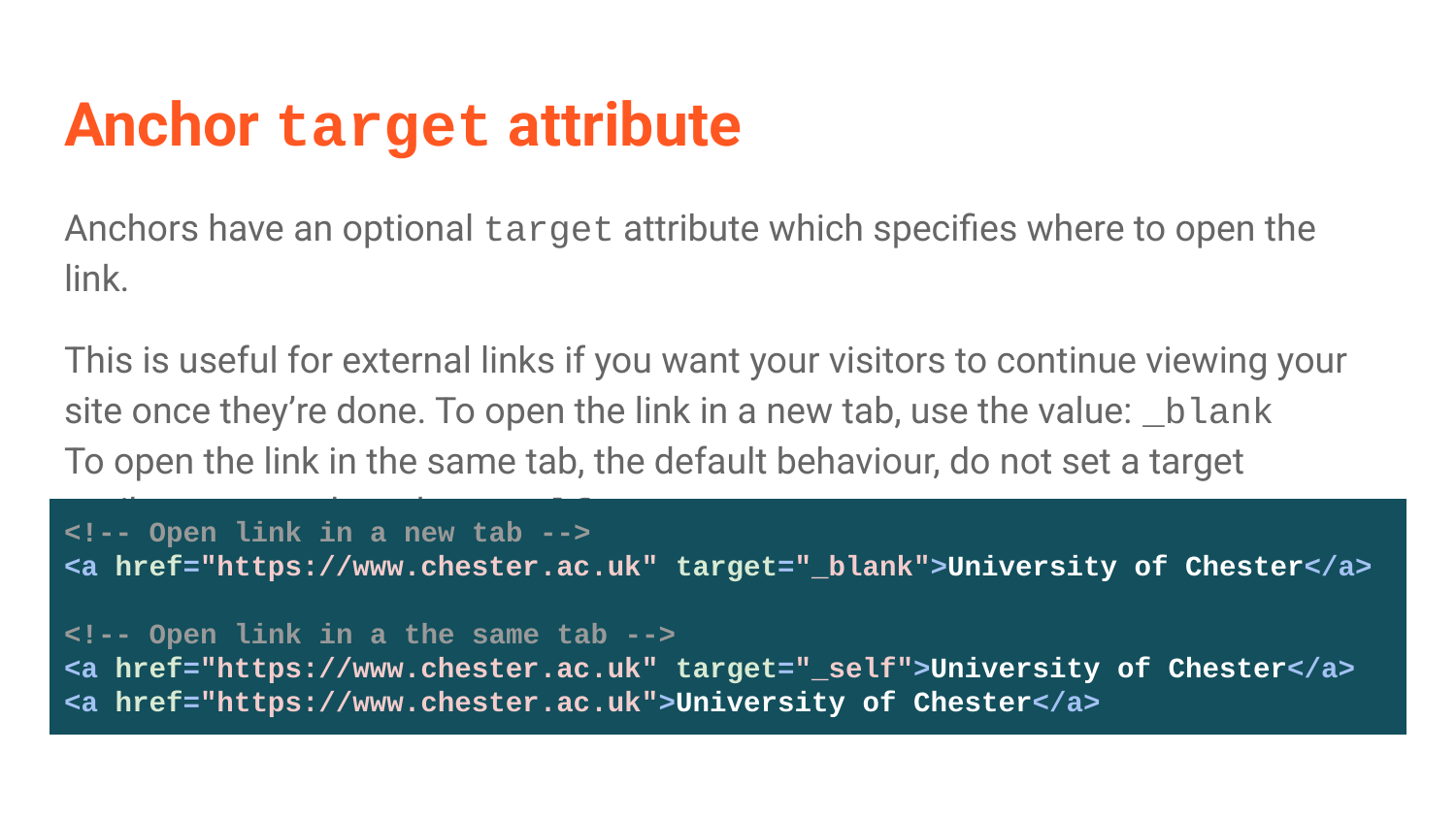

# Anchor target attribute
Anchors have an optional target attribute which specifies where to open the link.
This is useful for external links if you want your visitors to continue viewing your site once they’re done. To open the link in a new tab, use the value: _blank
To open the link in the same tab, the default behaviour, do not set a target attribute or use the value: _self

Do not use _blank for linking to pages on your own site.

<!-- Open link in a new tab -->
<a href="https://www.chester.ac.uk" target="_blank">University of Chester</a>

<!-- Open link in a the same tab -->
<a href="https://www.chester.ac.uk" target="_self">University of Chester</a>
<a href="https://www.chester.ac.uk">University of Chester</a>